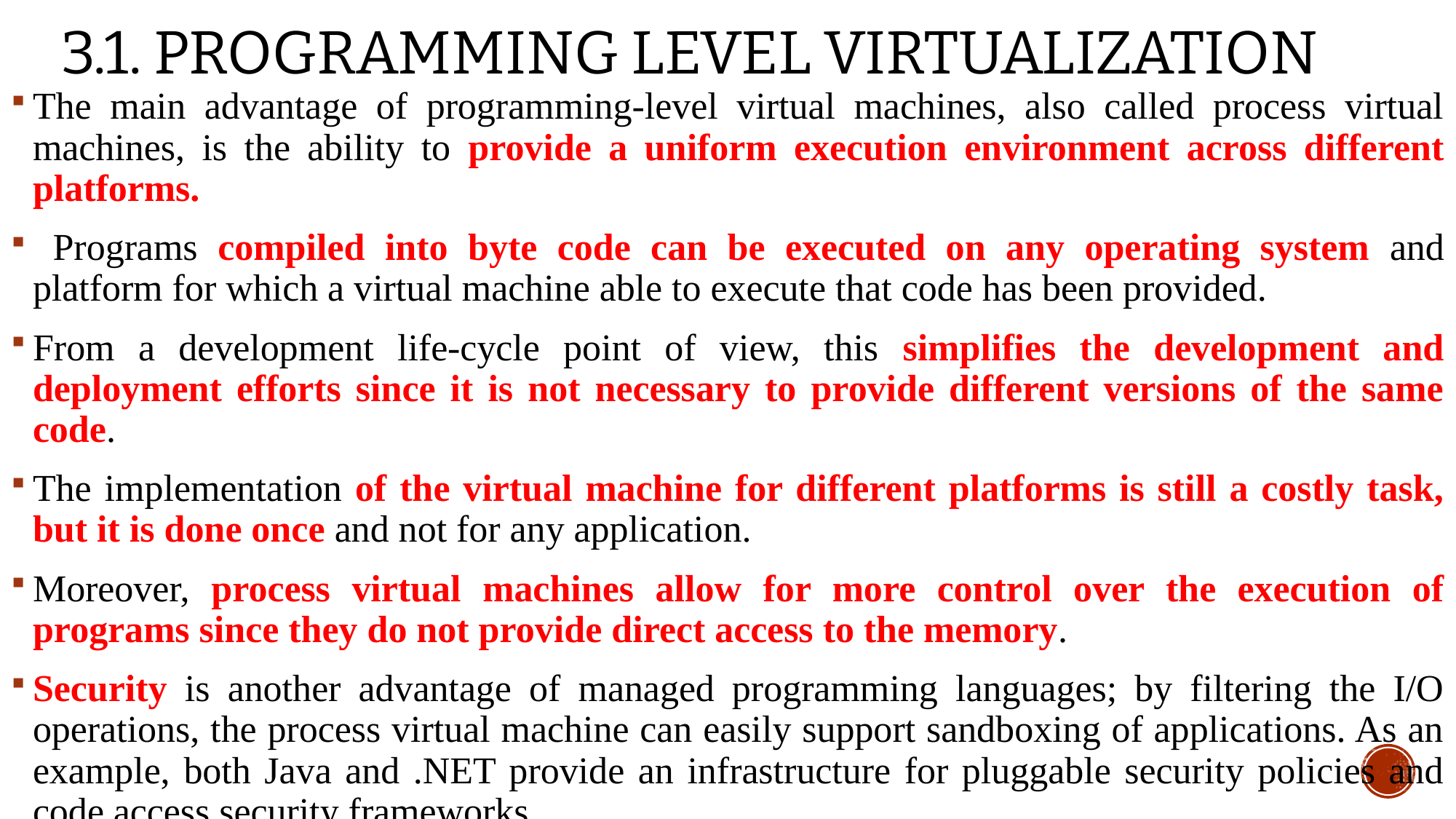

# 3.1. Programming Level Virtualization
The main advantage of programming-level virtual machines, also called process virtual machines, is the ability to provide a uniform execution environment across different platforms.
 Programs compiled into byte code can be executed on any operating system and platform for which a virtual machine able to execute that code has been provided.
From a development life-cycle point of view, this simplifies the development and deployment efforts since it is not necessary to provide different versions of the same code.
The implementation of the virtual machine for different platforms is still a costly task, but it is done once and not for any application.
Moreover, process virtual machines allow for more control over the execution of programs since they do not provide direct access to the memory.
Security is another advantage of managed programming languages; by filtering the I/O operations, the process virtual machine can easily support sandboxing of applications. As an example, both Java and .NET provide an infrastructure for pluggable security policies and code access security frameworks